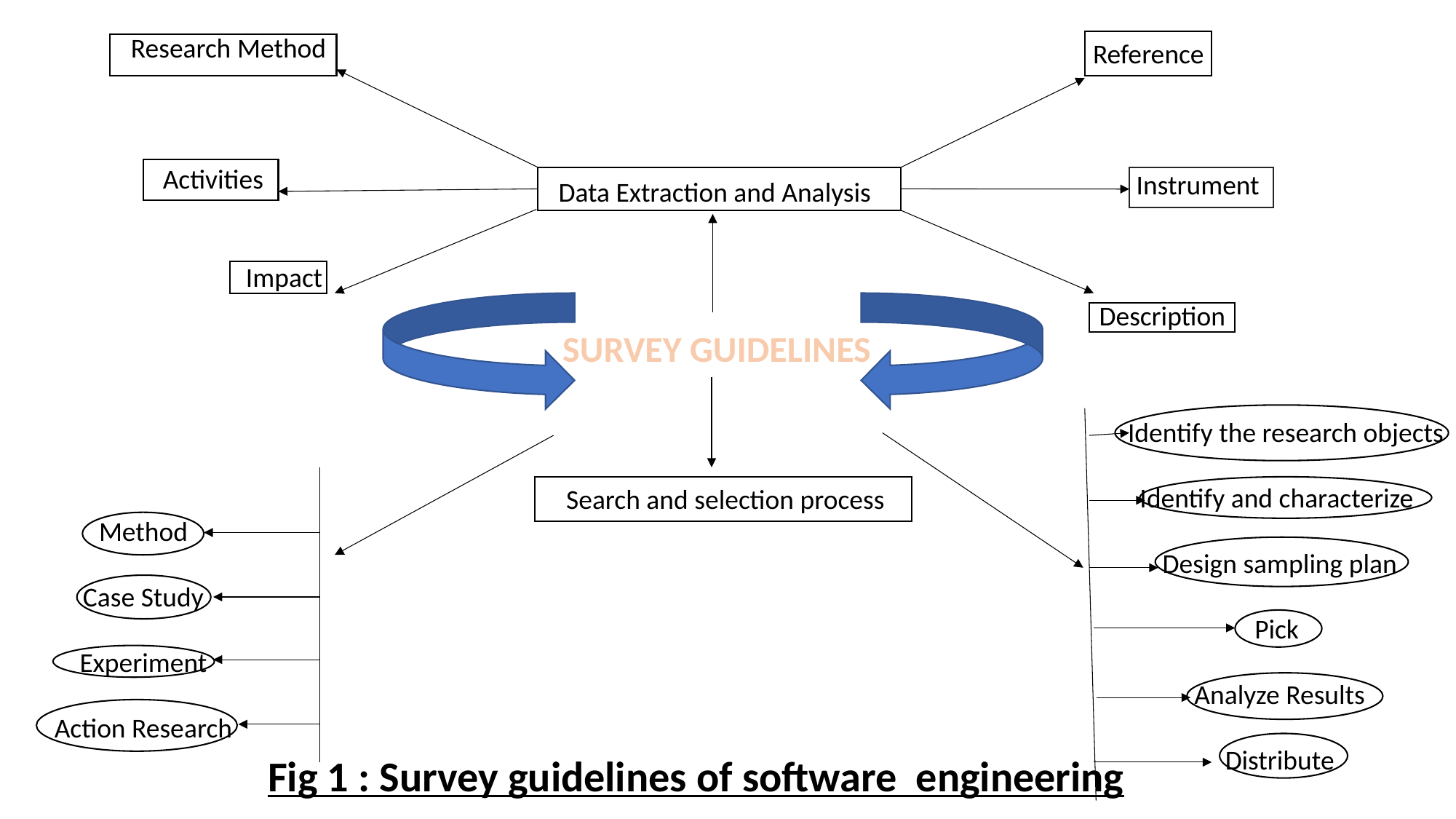

Research Method

Activities

                       Impact
Reference

       Instrument
 Description

Data Extraction and Analysis

SURVEY GUIDELINES

  Identify the research objects

Identify and characterize

Design sampling plan

Pick

Analyze Results

Distribute
 Search and selection process

Method

Case Study

Experiment

Action Research

Fig 1 : Survey guidelines of software  engineering